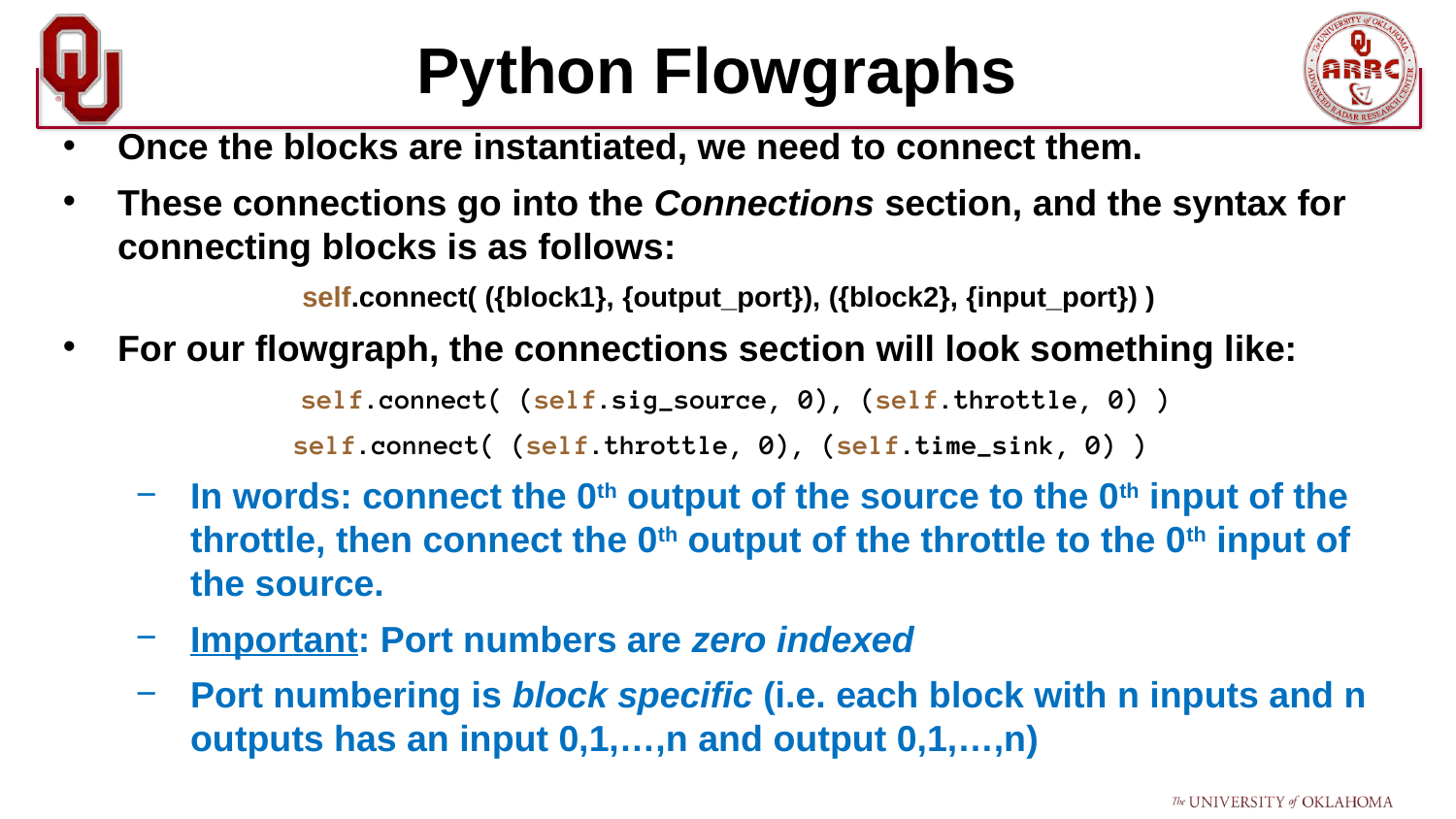

# Python Flowgraphs
Once the blocks are instantiated, we need to connect them.
These connections go into the Connections section, and the syntax for connecting blocks is as follows:
self.connect( ({block1}, {output_port}), ({block2}, {input_port}) )
For our flowgraph, the connections section will look something like:
self.connect( (self.sig_source, 0), (self.throttle, 0) )
self.connect( (self.throttle, 0), (self.time_sink, 0) )
In words: connect the 0th output of the source to the 0th input of the throttle, then connect the 0th output of the throttle to the 0th input of the source.
Important: Port numbers are zero indexed
Port numbering is block specific (i.e. each block with n inputs and n outputs has an input 0,1,…,n and output 0,1,…,n)